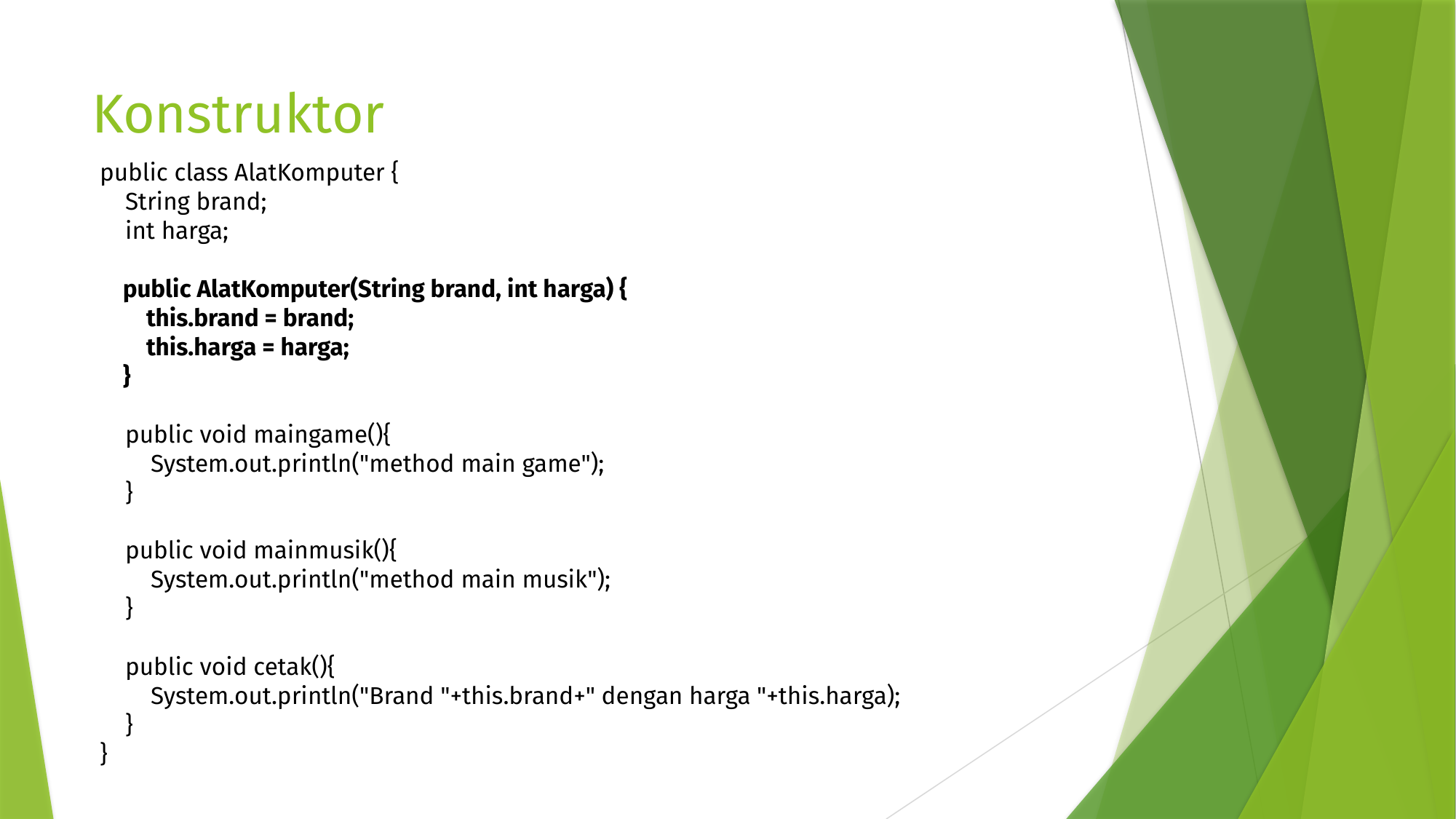

# Konstruktor
public class AlatKomputer {
    String brand;
    int harga;

    public AlatKomputer(String brand, int harga) {
        this.brand = brand;
        this.harga = harga;
    }

    public void maingame(){
        System.out.println("method main game");
    }

    public void mainmusik(){
        System.out.println("method main musik");
    }

    public void cetak(){
        System.out.println("Brand "+this.brand+" dengan harga "+this.harga);
    }
}